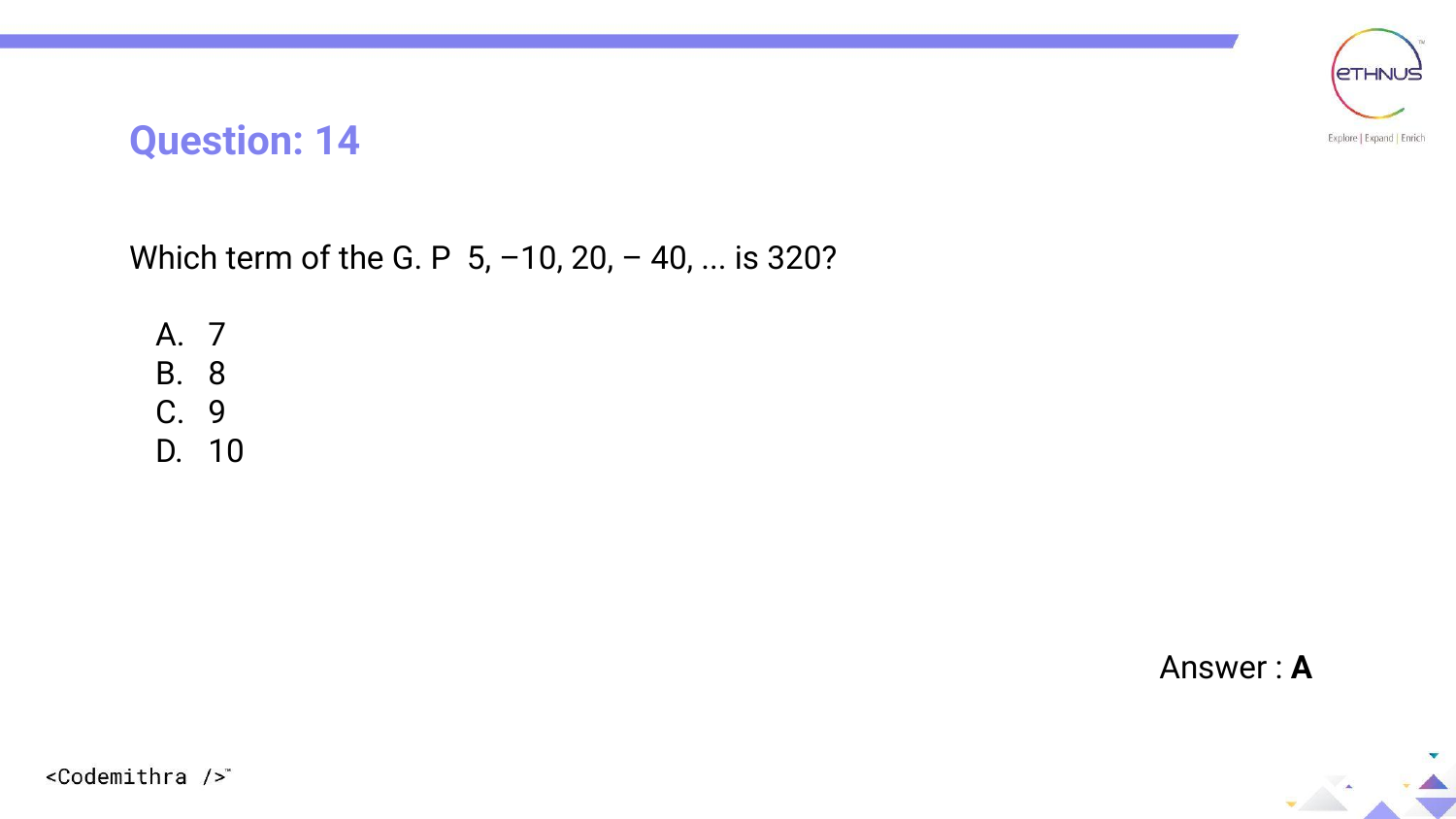

Question: 14
Which term of the G. P  5, –10, 20, – 40, ... is 320?

7
8
9
10

Answer : A